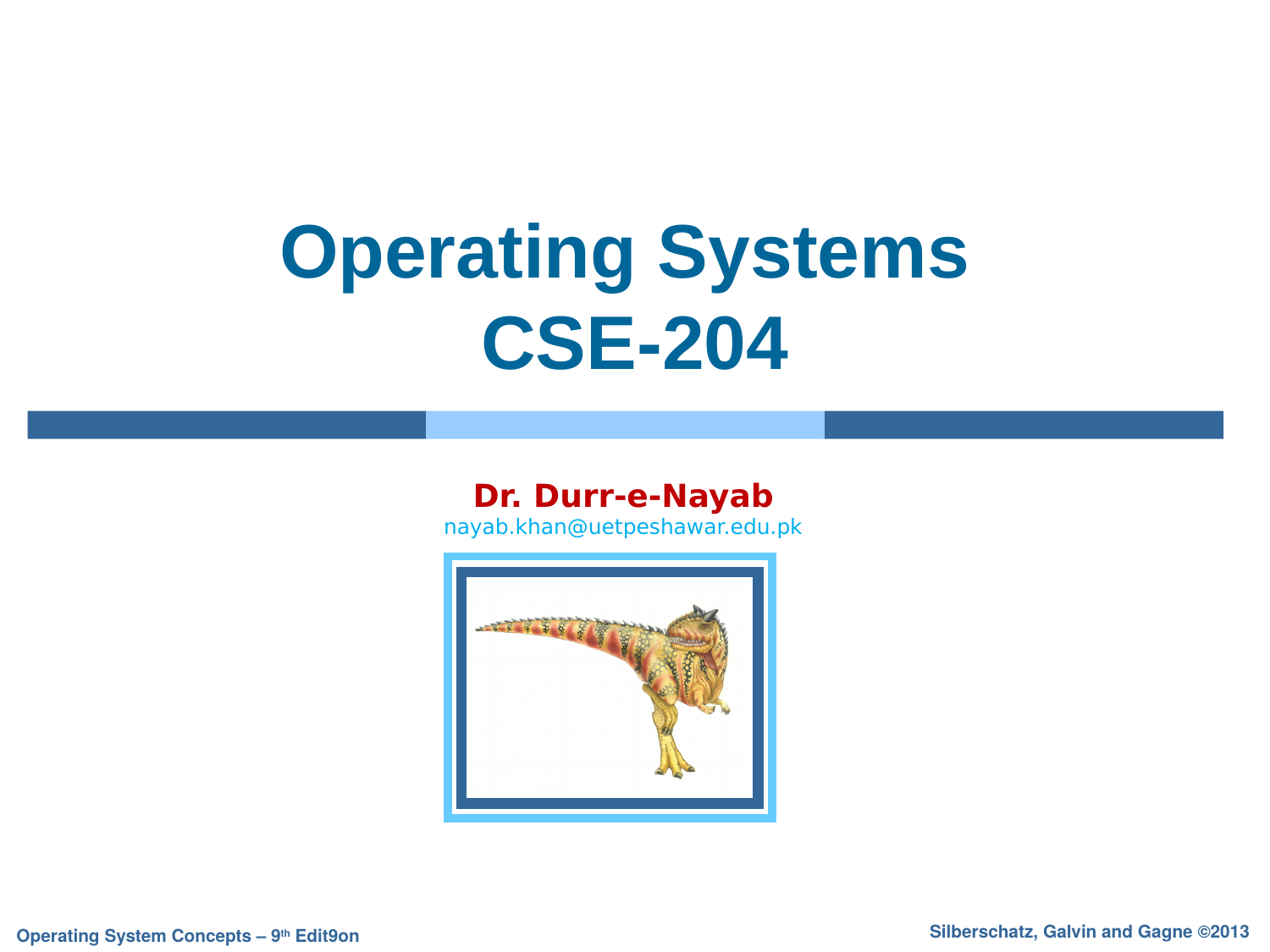

# Operating Systems CSE-204
Dr. Durr-e-Nayab
nayab.khan@uetpeshawar.edu.pk